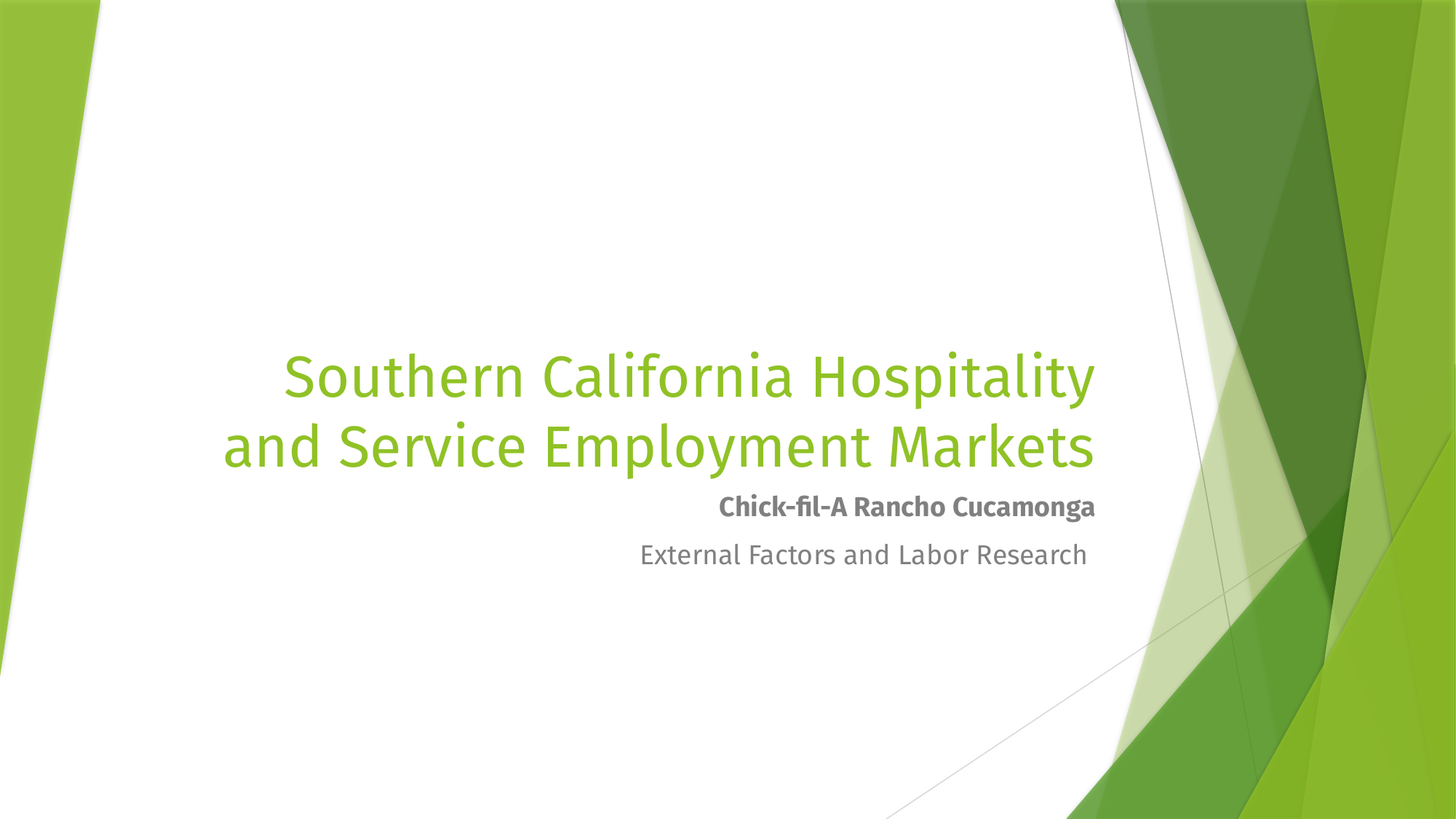

# Southern California Hospitality and Service Employment Markets
Chick-fil-A Rancho Cucamonga
External Factors and Labor Research